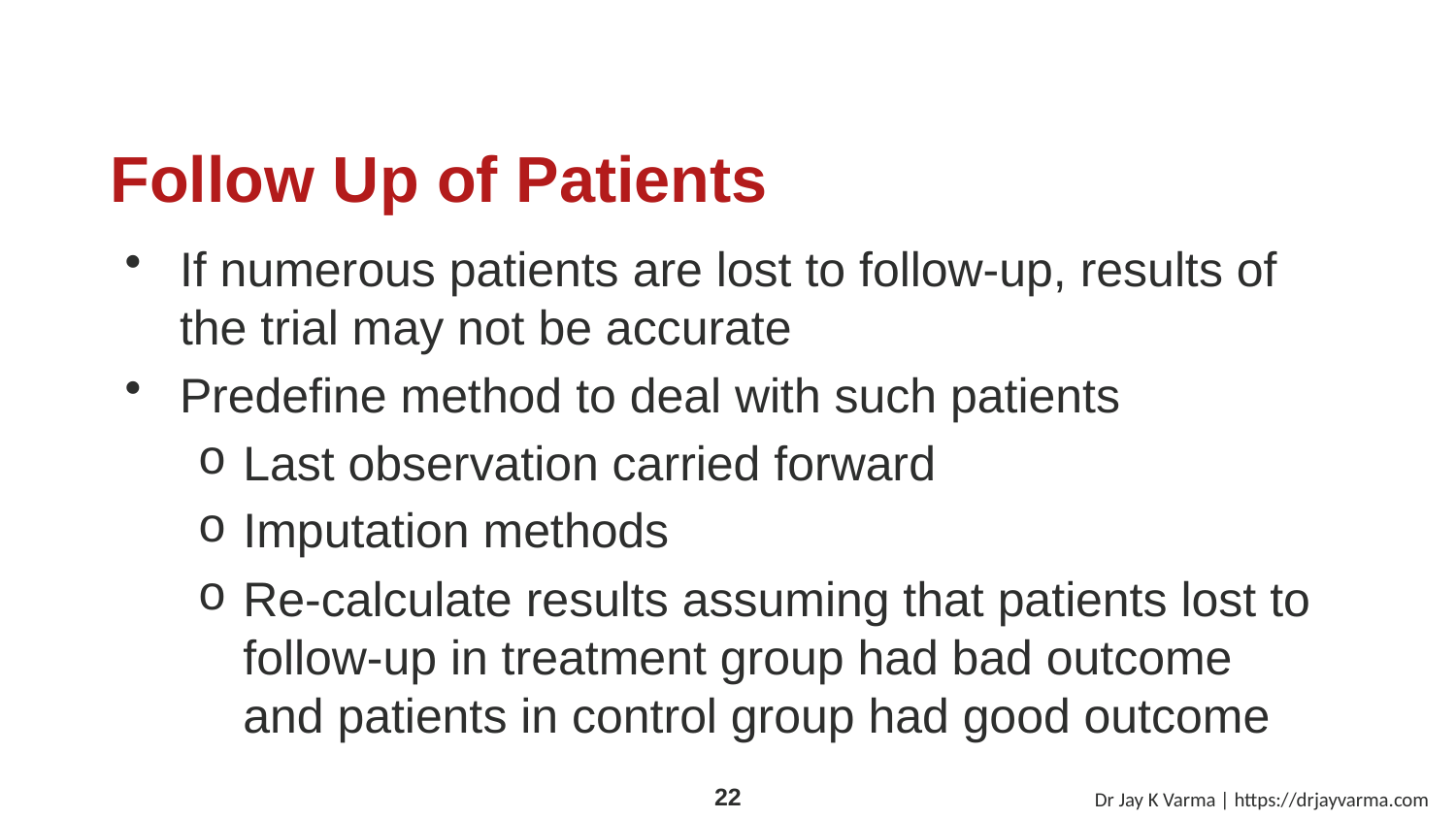

# Follow Up of Patients
If numerous patients are lost to follow-up, results of the trial may not be accurate
Predefine method to deal with such patients
Last observation carried forward
Imputation methods
Re-calculate results assuming that patients lost to follow-up in treatment group had bad outcome and patients in control group had good outcome

Dr Jay K Varma | https://drjayvarma.com